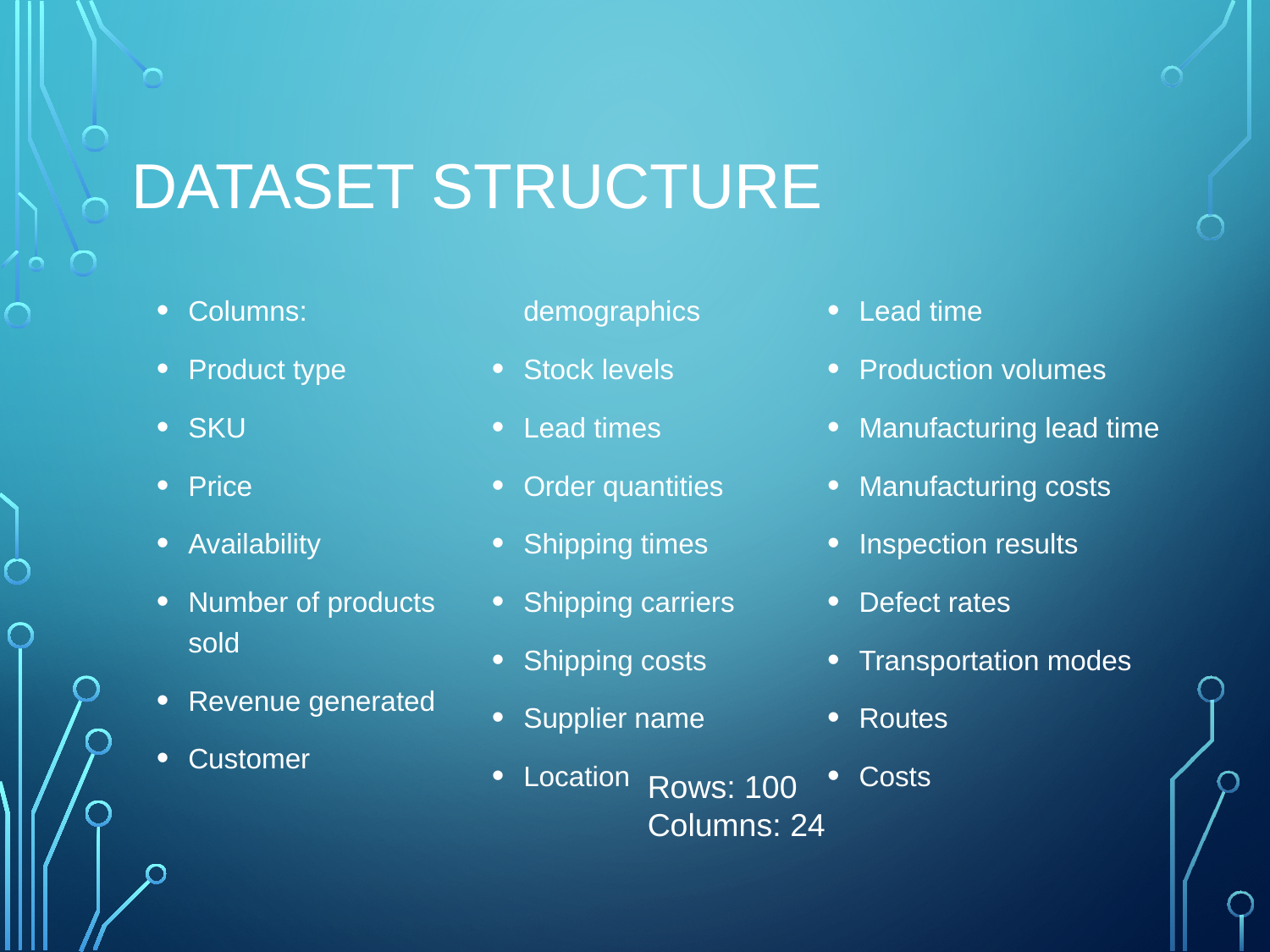

# Dataset Structure
Columns:
Product type
SKU
Price
Availability
Number of products sold
Revenue generated
Customer demographics
Stock levels
Lead times
Order quantities
Shipping times
Shipping carriers
Shipping costs
Supplier name
Location
Lead time
Production volumes
Manufacturing lead time
Manufacturing costs
Inspection results
Defect rates
Transportation modes
Routes
Costs
Rows: 100
Columns: 24